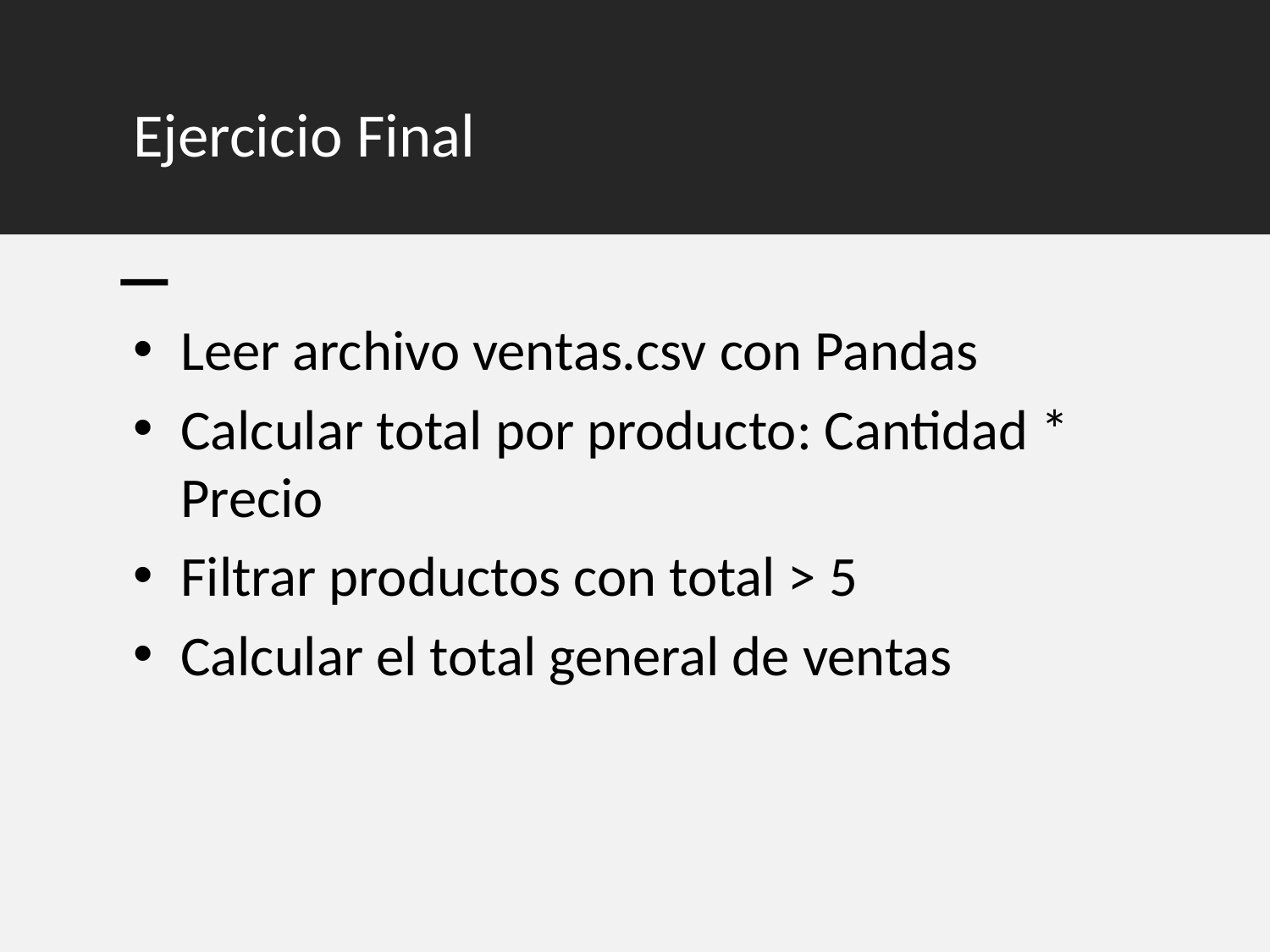

# Ejercicio Final

Leer archivo ventas.csv con Pandas
Calcular total por producto: Cantidad * Precio
Filtrar productos con total > 5
Calcular el total general de ventas